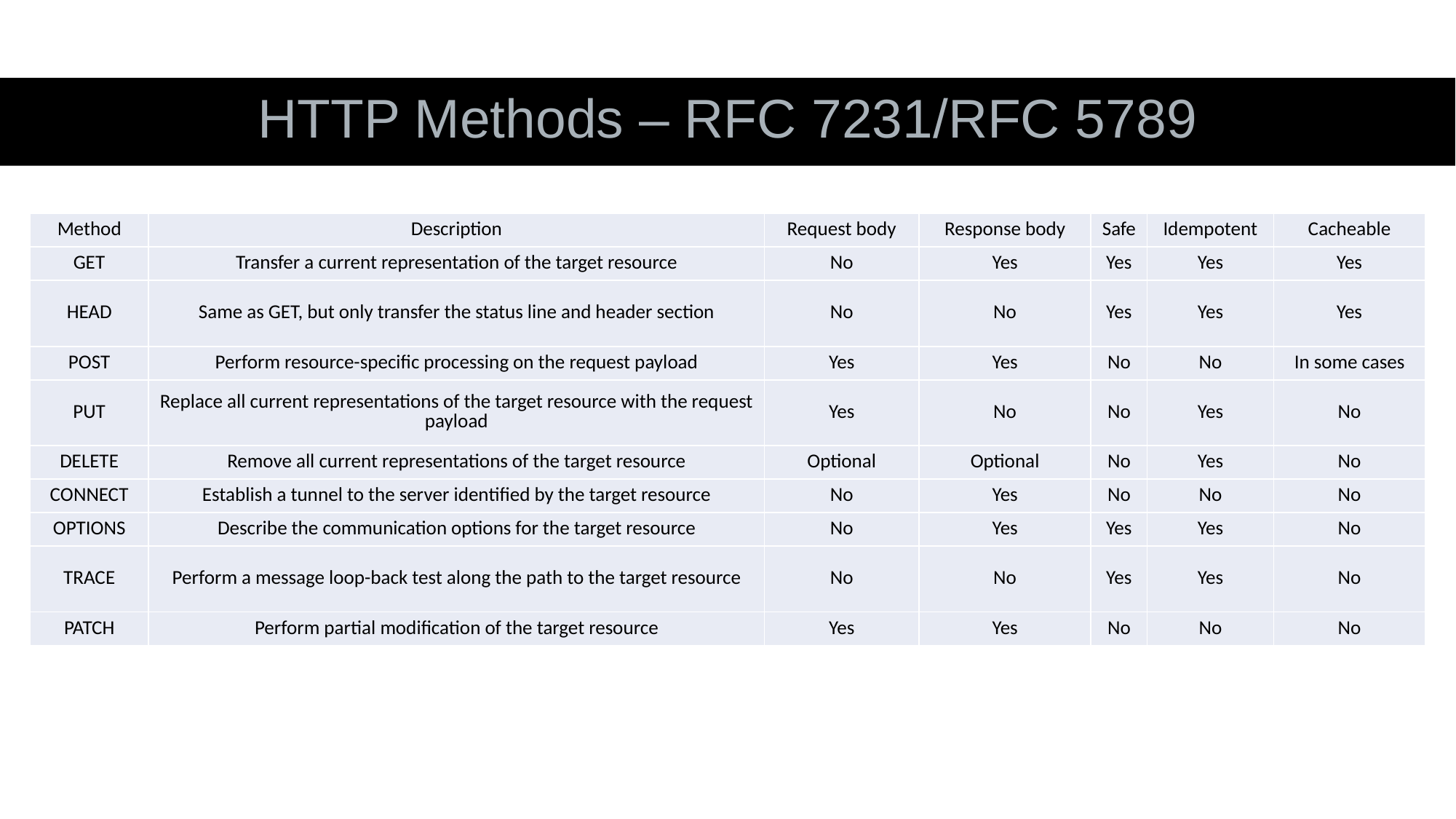

HTTP Methods – RFC 7231/RFC 5789
| Method | Description | Request body | Response body | Safe | Idempotent | Cacheable |
| --- | --- | --- | --- | --- | --- | --- |
| GET | Transfer a current representation of the target resource | No | Yes | Yes | Yes | Yes |
| HEAD | Same as GET, but only transfer the status line and header section | No | No | Yes | Yes | Yes |
| POST | Perform resource-specific processing on the request payload | Yes | Yes | No | No | In some cases |
| PUT | Replace all current representations of the target resource with the request payload | Yes | No | No | Yes | No |
| DELETE | Remove all current representations of the target resource | Optional | Optional | No | Yes | No |
| CONNECT | Establish a tunnel to the server identified by the target resource | No | Yes | No | No | No |
| OPTIONS | Describe the communication options for the target resource | No | Yes | Yes | Yes | No |
| TRACE | Perform a message loop-back test along the path to the target resource | No | No | Yes | Yes | No |
| PATCH | Perform partial modification of the target resource | Yes | Yes | No | No | No |